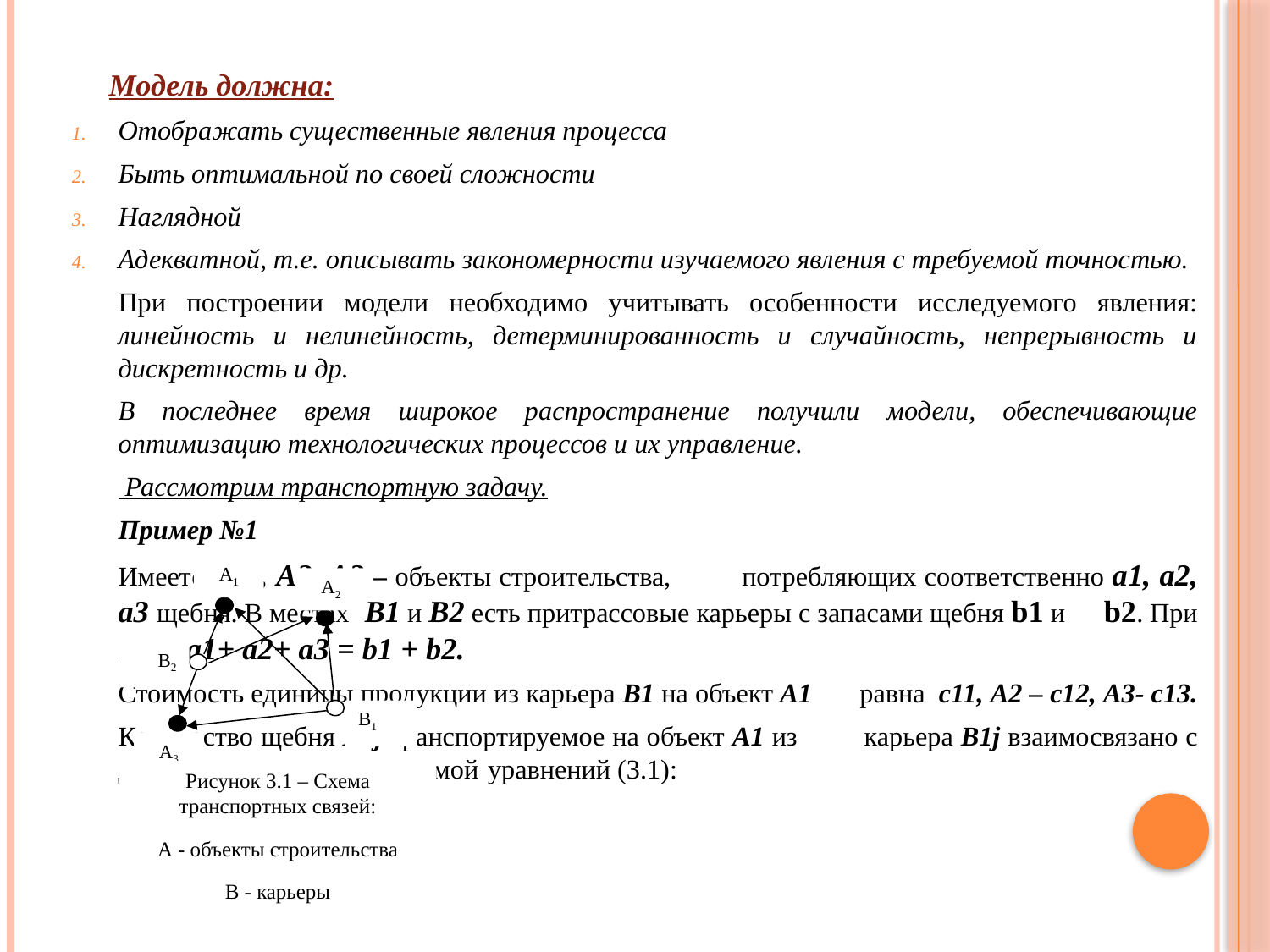

Модель должна:
Отображать существенные явления процесса
Быть оптимальной по своей сложности
Наглядной
Адекватной, т.е. описывать закономерности изучаемого явления с требуемой точностью.
		При построении модели необходимо учитывать особенности исследуемого явления: линейность и нелинейность, детерминированность и случайность, непрерывность и дискретность и др.
		В последнее время широкое распространение получили модели, обеспечивающие оптимизацию технологических процессов и их управление.
		 Рассмотрим транспортную задачу.
		Пример №1
				Имеется А1, А2, А3 – объекты строительства, 				потребляющих соответственно а1, а2, а3 щебня. В местах 			В1 и В2 есть притрассовые карьеры с запасами щебня b1 и 			b2. При этом: а1+ а2+ а3 = b1 + b2.
				Стоимость единицы продукции из карьера В1 на объект А1 			равна  с11, А2 – с12, А3- с13.
				Количество щебня X1j транспортируемое на объект А1 из 			карьера В1j взаимосвязано с другими величинами системой 			уравнений (3.1):
А1
А2

В2

В1

А3
Рисунок 3.1 – Схема транспортных связей:
А - объекты строительства
В - карьеры